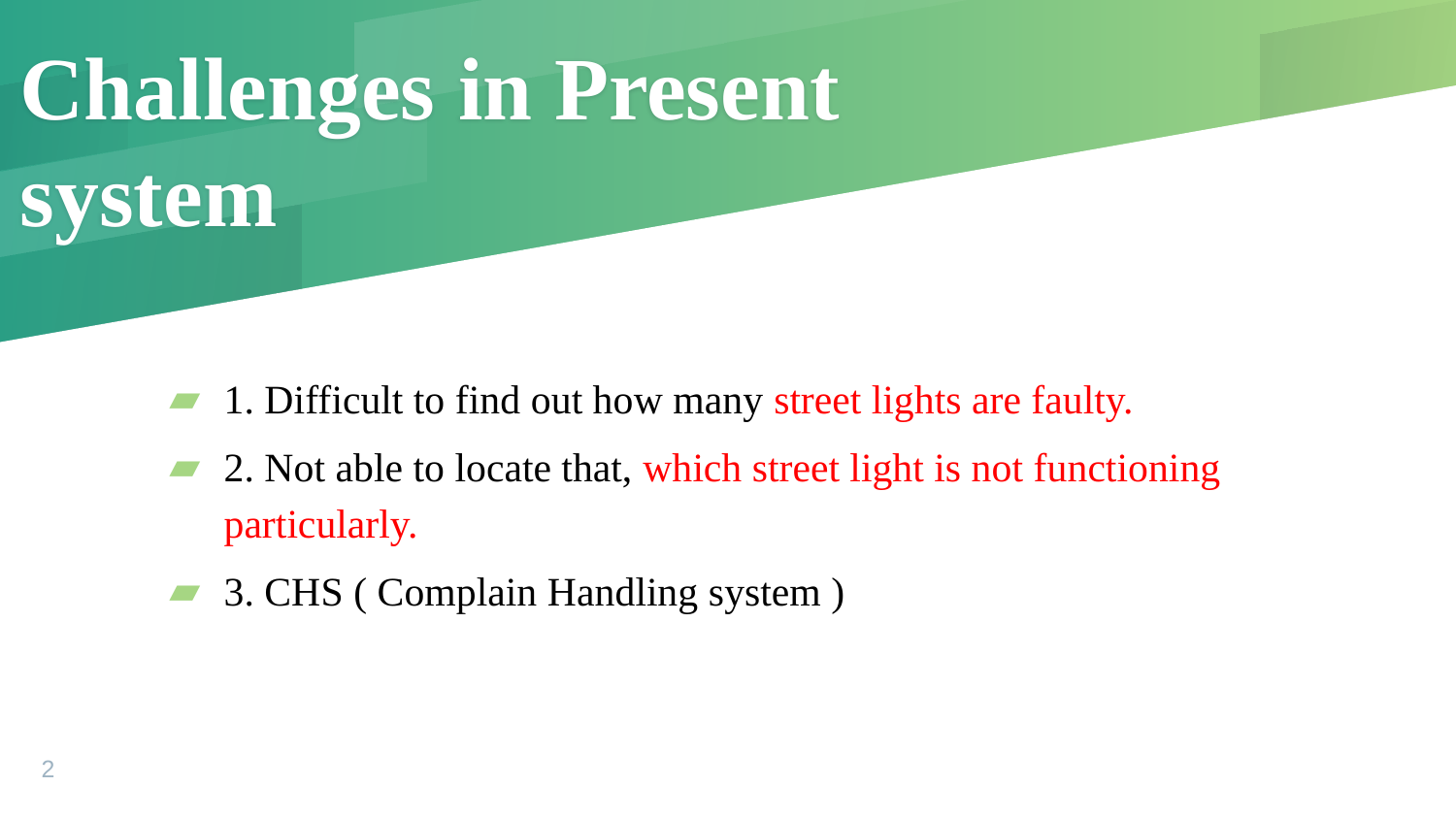

# Challenges in Present system
1. Difficult to find out how many street lights are faulty.
2. Not able to locate that, which street light is not functioning particularly.
3. CHS ( Complain Handling system )

2